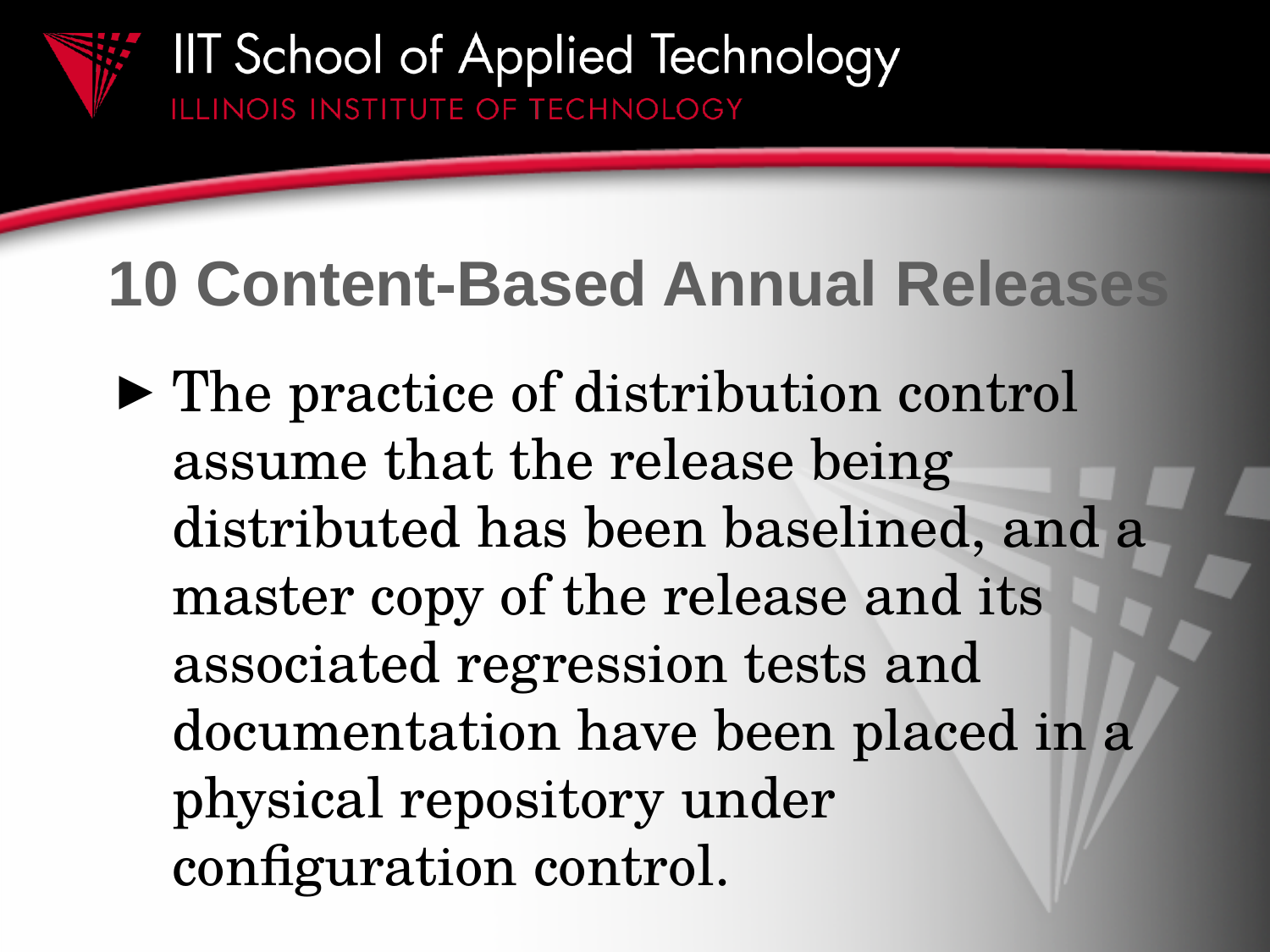

# 10 Content-Based Annual Releases
The practice of distribution control assume that the release being distributed has been baselined, and a master copy of the release and its associated regression tests and documentation have been placed in a physical repository under configuration control.